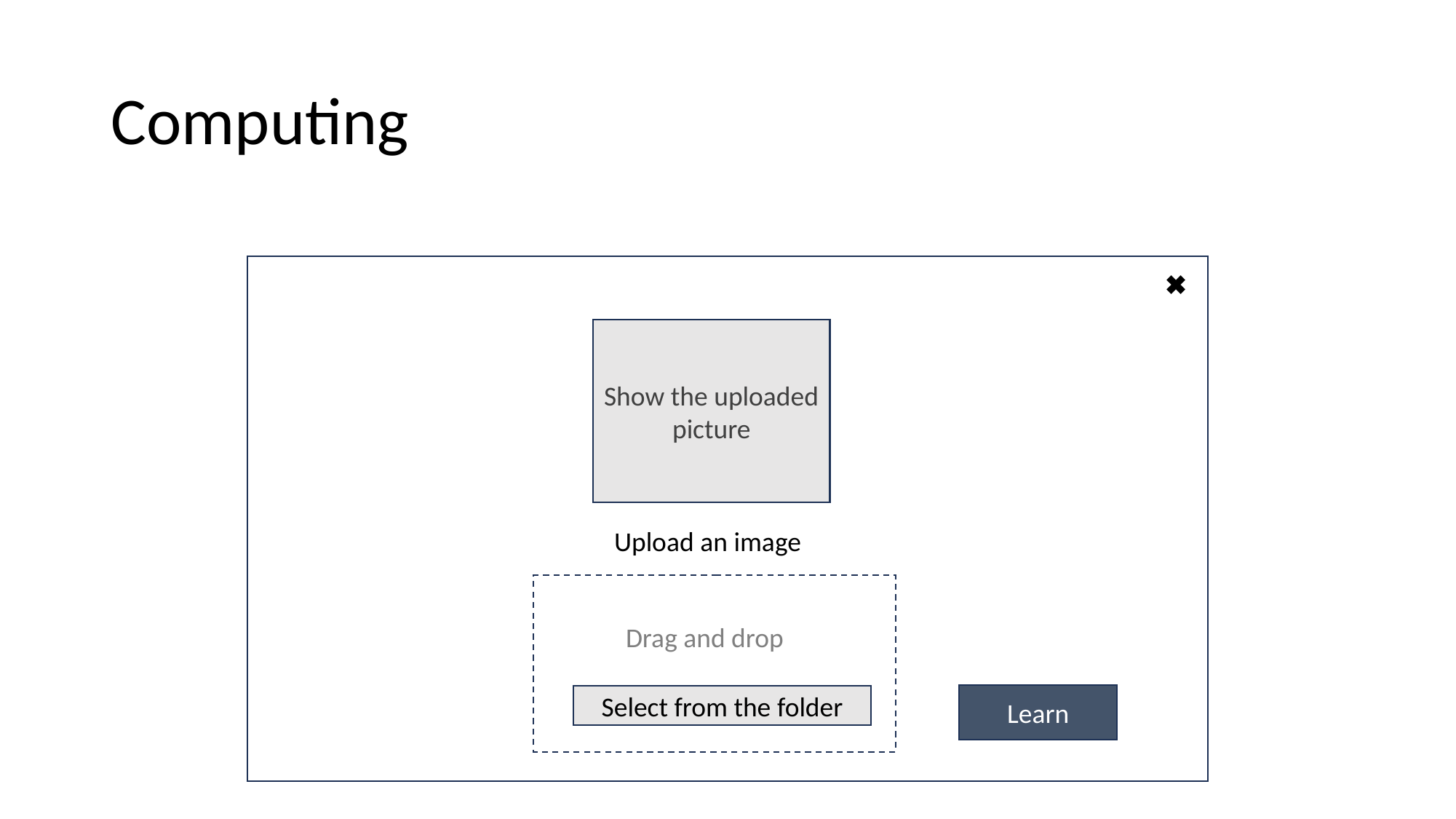

# Computing

Show the uploaded picture

Drag and drop
Select from the folder
Upload an image
✖
Learn